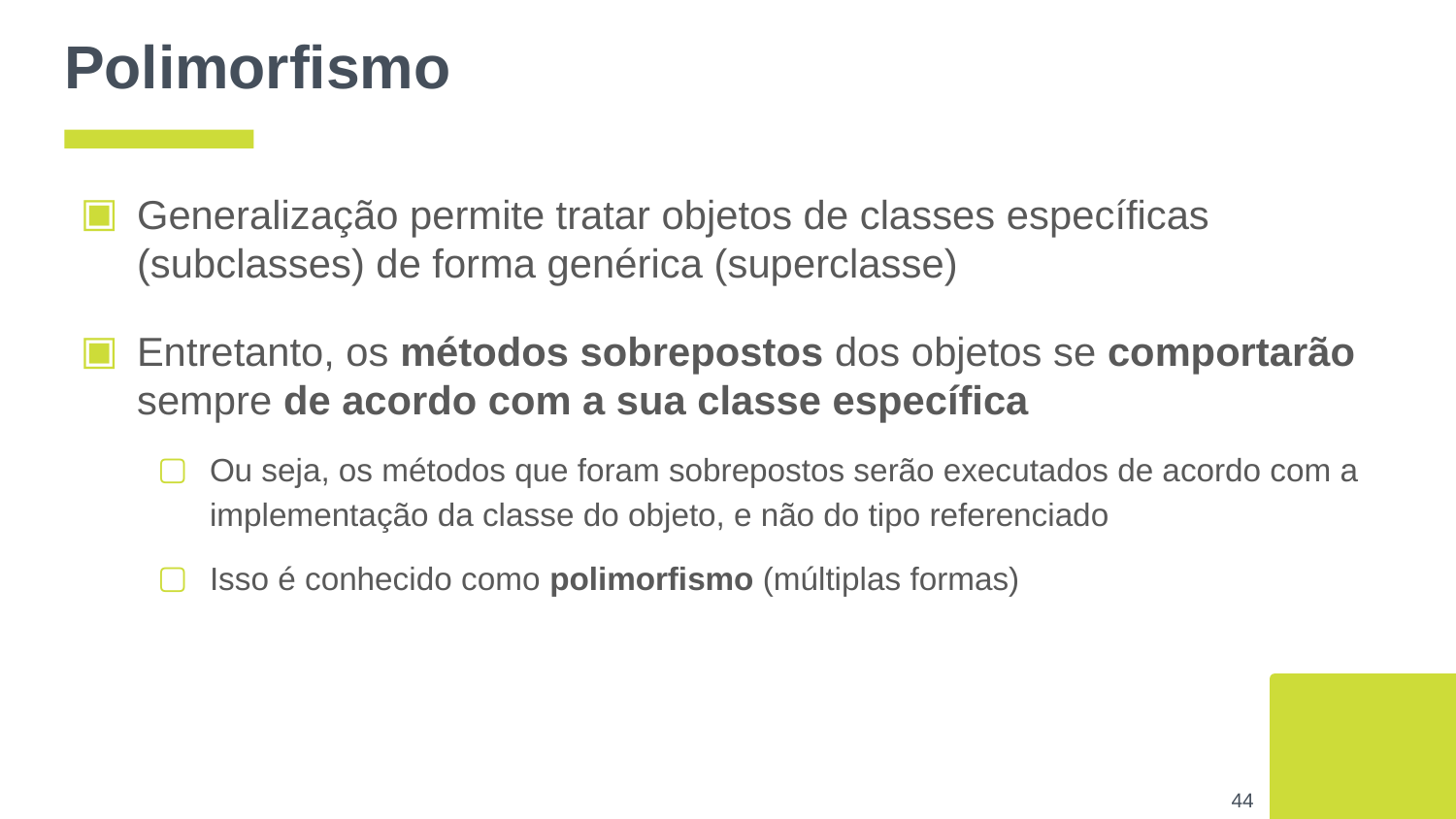

# Polimorfismo
Generalização permite tratar objetos de classes específicas (subclasses) de forma genérica (superclasse)
Entretanto, os métodos sobrepostos dos objetos se comportarão sempre de acordo com a sua classe específica
Ou seja, os métodos que foram sobrepostos serão executados de acordo com a implementação da classe do objeto, e não do tipo referenciado
Isso é conhecido como polimorfismo (múltiplas formas)
44